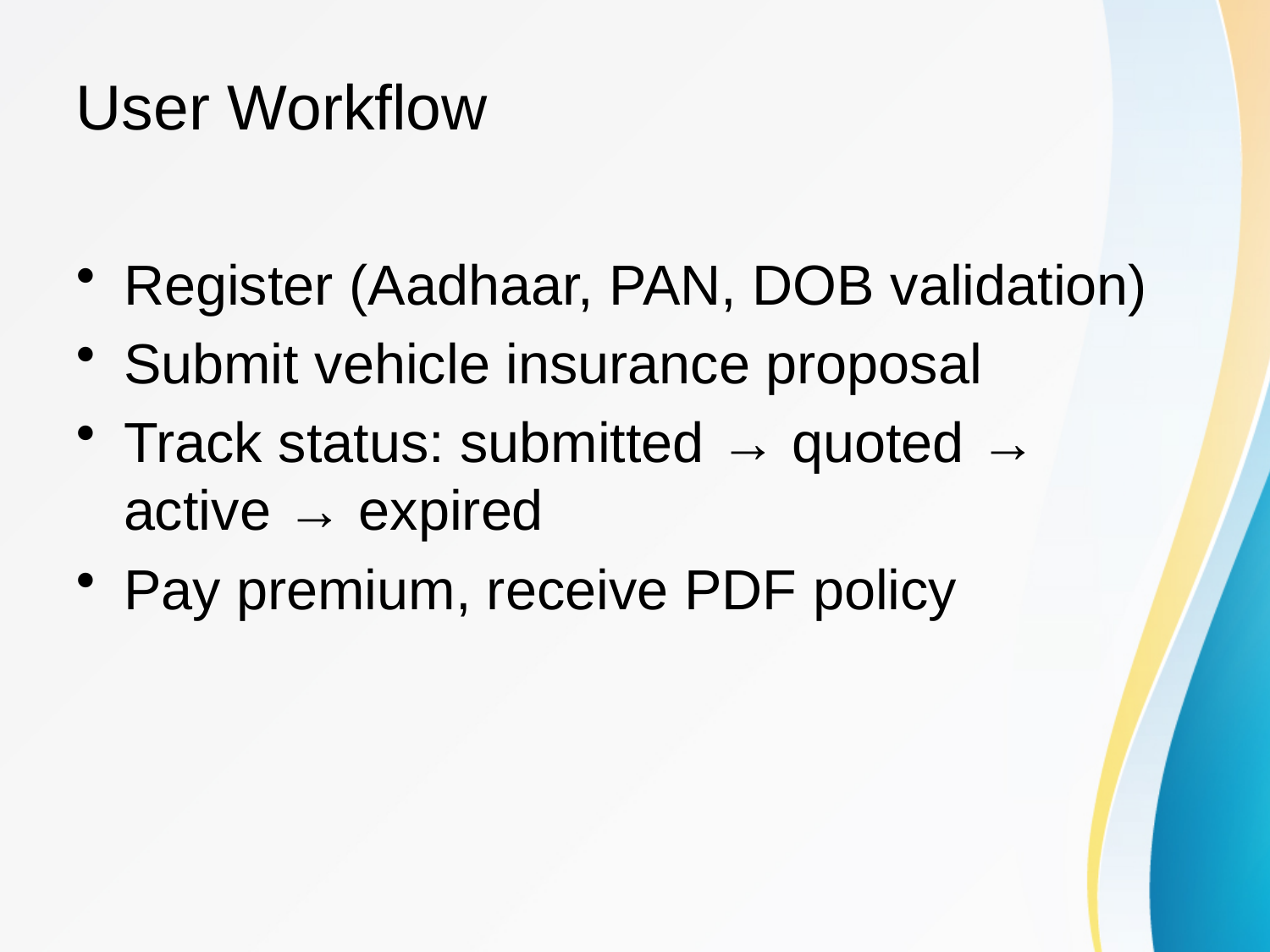

# User Workflow

Register (Aadhaar, PAN, DOB validation)
Submit vehicle insurance proposal
Track status: submitted → quoted → active → expired
Pay premium, receive PDF policy